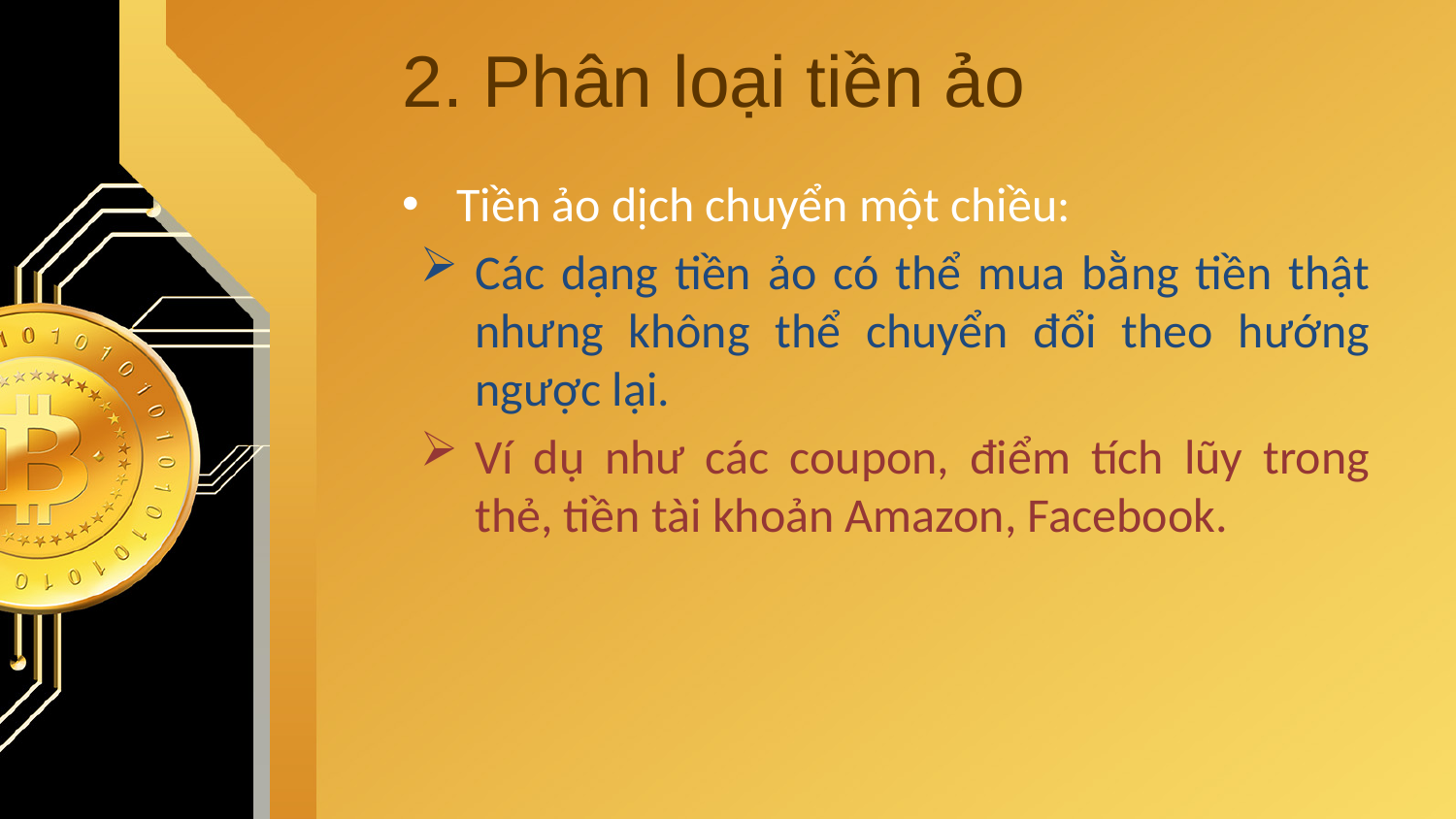

# 2. Phân loại tiền ảo
Tiền ảo dịch chuyển một chiều:
Các dạng tiền ảo có thể mua bằng tiền thật nhưng không thể chuyển đổi theo hướng ngược lại.
Ví dụ như các coupon, điểm tích lũy trong thẻ, tiền tài khoản Amazon, Facebook.